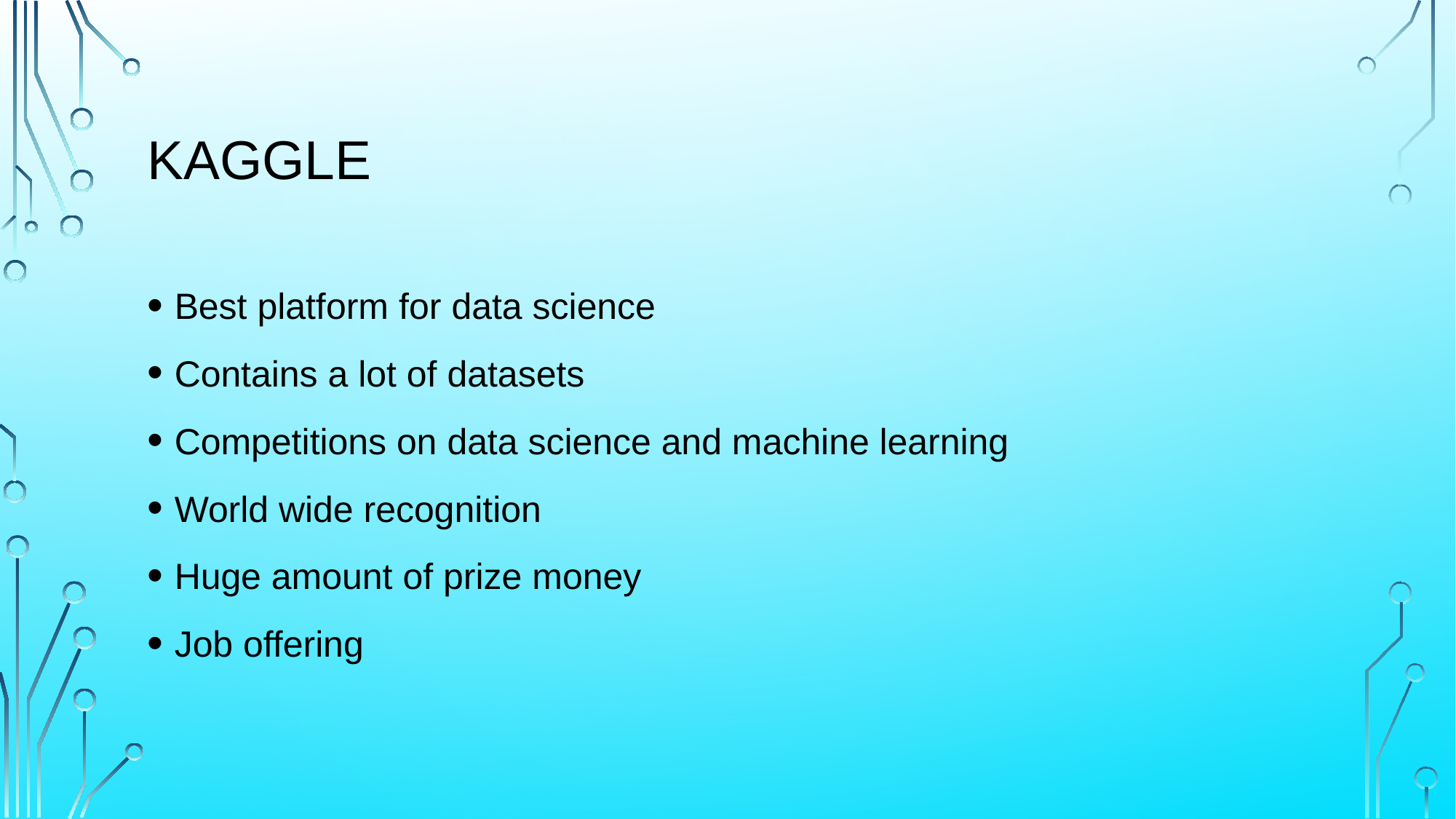

# Kaggle
Best platform for data science
Contains a lot of datasets
Competitions on data science and machine learning
World wide recognition
Huge amount of prize money
Job offering